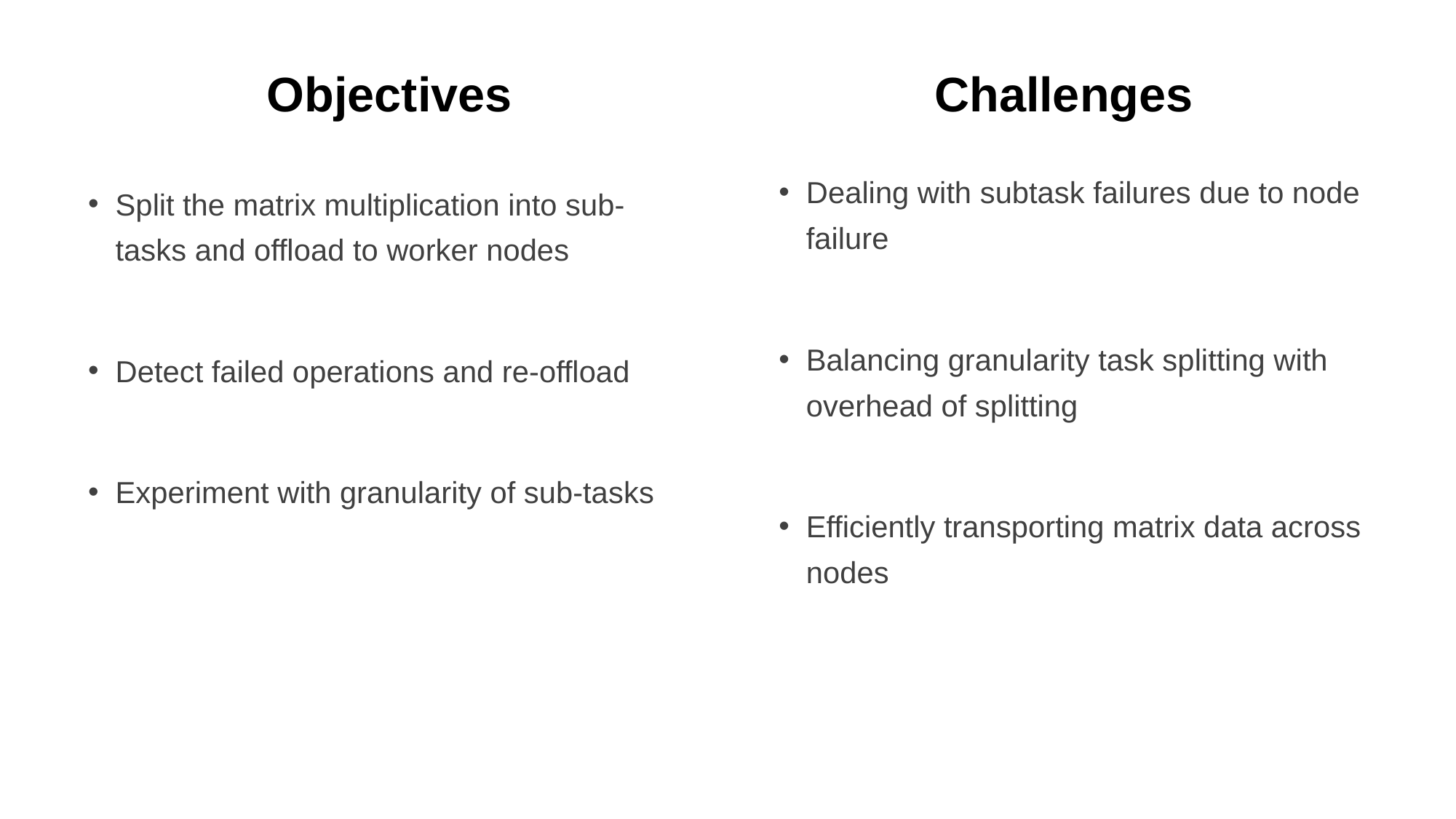

Objectives
Challenges
Dealing with subtask failures due to node failure

Balancing granularity task splitting with overhead of splitting

Efficiently transporting matrix data across nodes
Split the matrix multiplication into sub-tasks and offload to worker nodes

Detect failed operations and re-offload

Experiment with granularity of sub-tasks